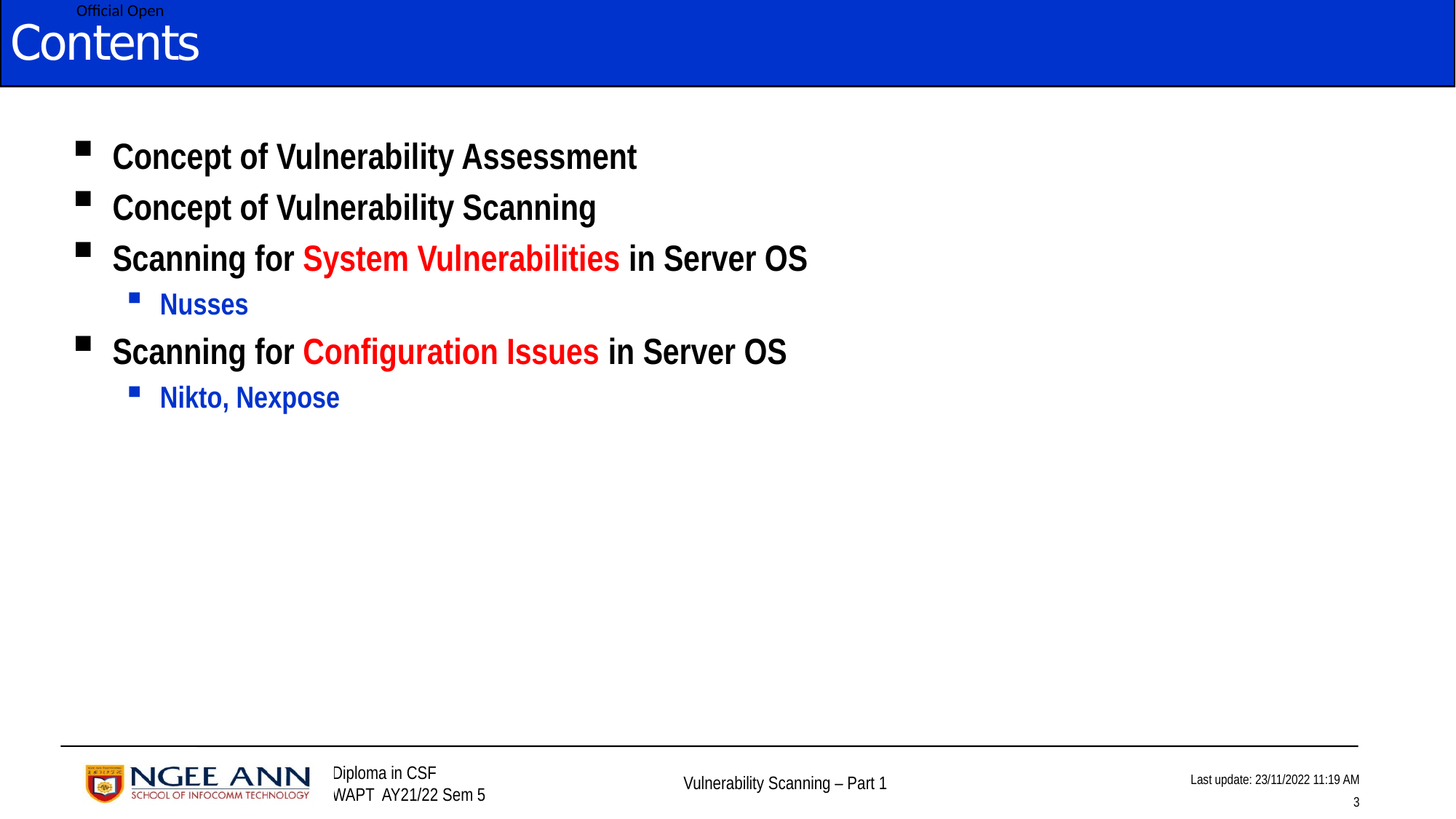

# Contents
Concept of Vulnerability Assessment
Concept of Vulnerability Scanning
Scanning for System Vulnerabilities in Server OS
Nusses
Scanning for Configuration Issues in Server OS
Nikto, Nexpose